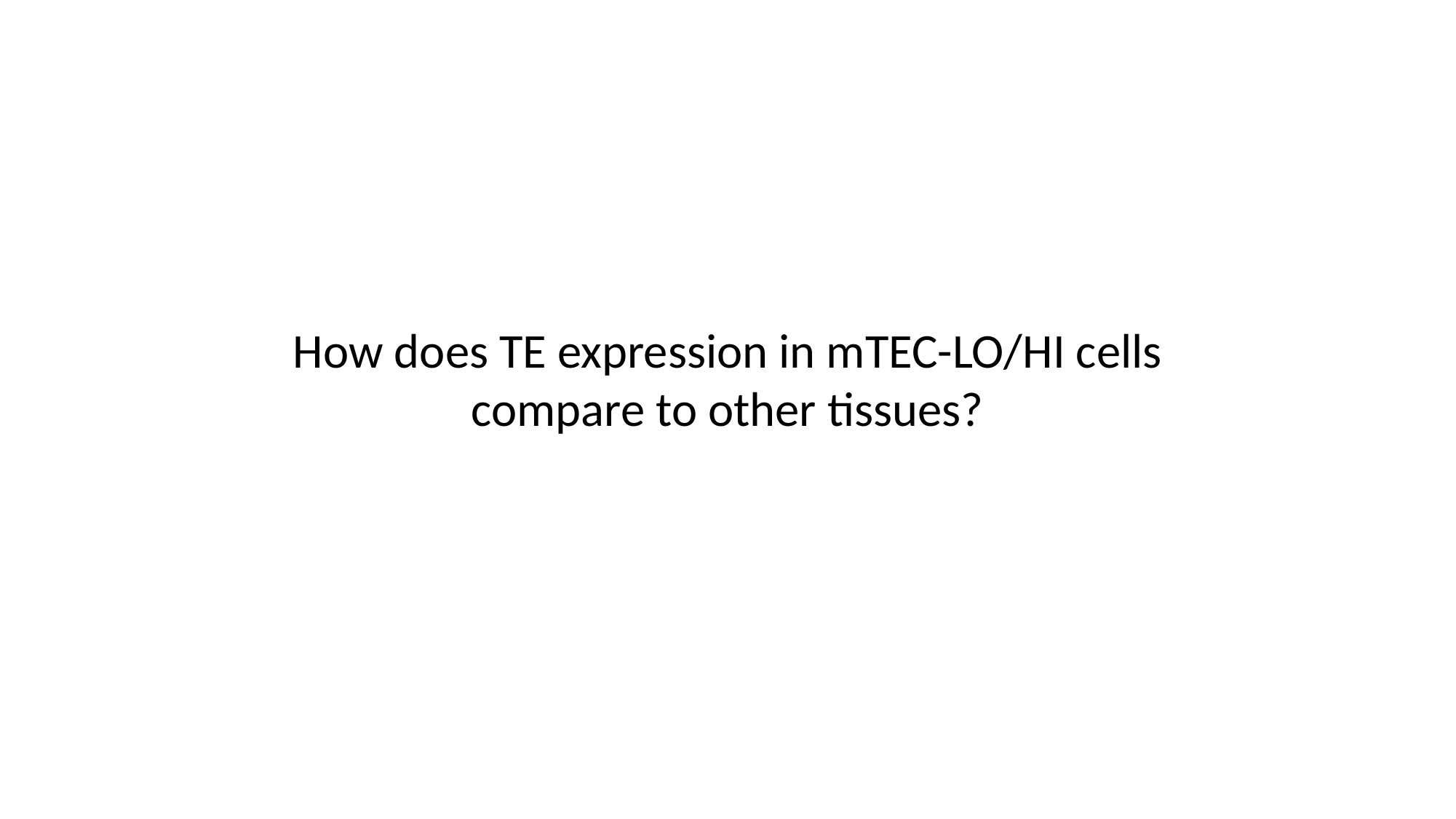

How does TE expression in mTEC-LO/HI cells compare to other tissues?